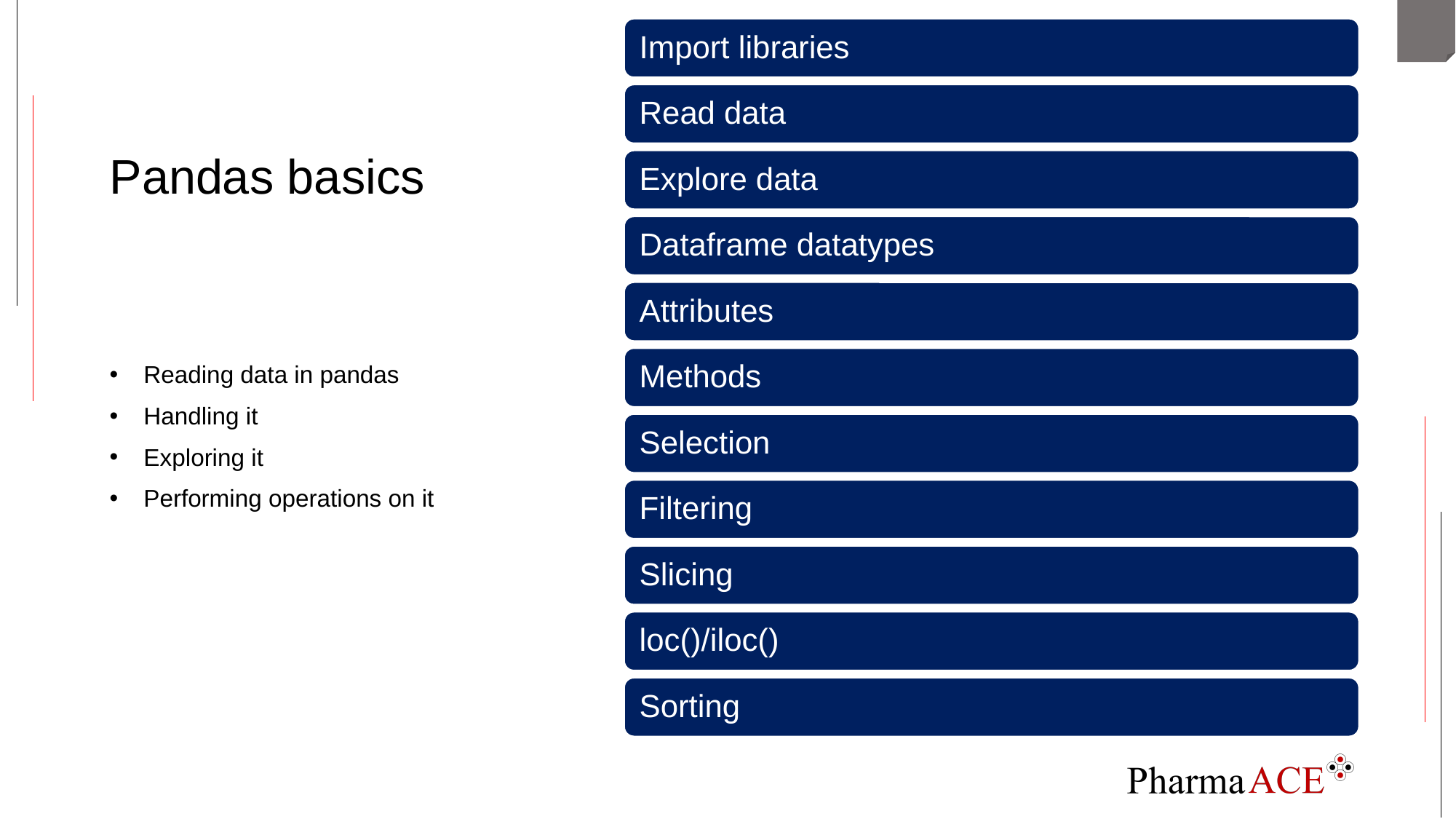

# Pandas basics
Import libraries
Read data
Explore data
Dataframe datatypes
Attributes
Methods
Selection
Filtering
Slicing
loc()/iloc()
Sorting

Reading data in pandas
Handling it
Exploring it
Performing operations on it